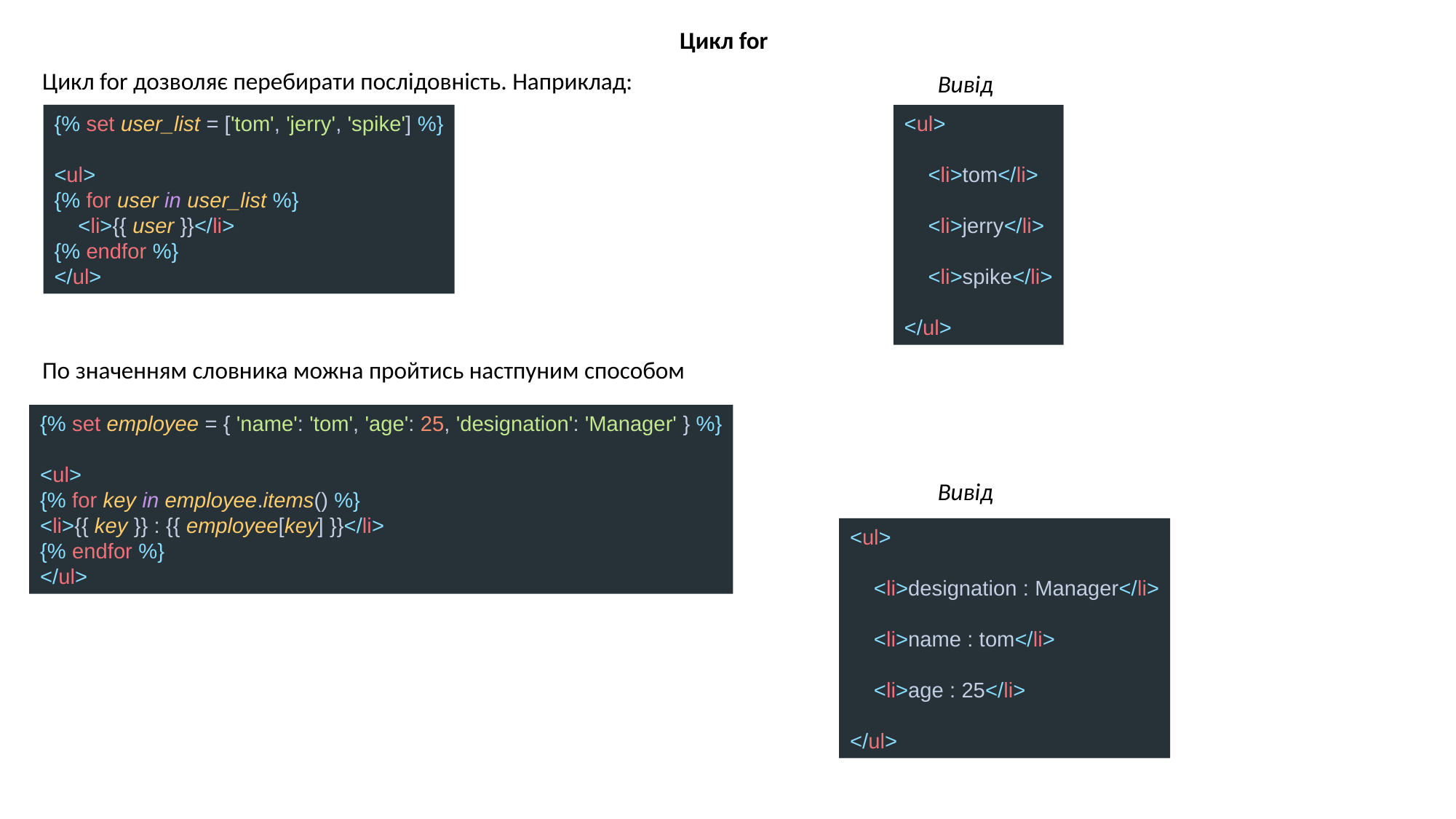

Цикл for
Цикл for дозволяє перебирати послідовність. Наприклад:

По значенням словника можна пройтись настпуним способом

Вивід
{% set user_list = ['tom', 'jerry', 'spike'] %}
<ul>
{% for user in user_list %}
    <li>{{ user }}</li>
{% endfor %}
</ul>
<ul>
    <li>tom</li>
    <li>jerry</li>
    <li>spike</li>
</ul>
{% set employee = { 'name': 'tom', 'age': 25, 'designation': 'Manager' } %}
<ul>
{% for key in employee.items() %}
<li>{{ key }} : {{ employee[key] }}</li>
{% endfor %}
</ul>
Вивід
<ul>
    <li>designation : Manager</li>
    <li>name : tom</li>
    <li>age : 25</li>
</ul>